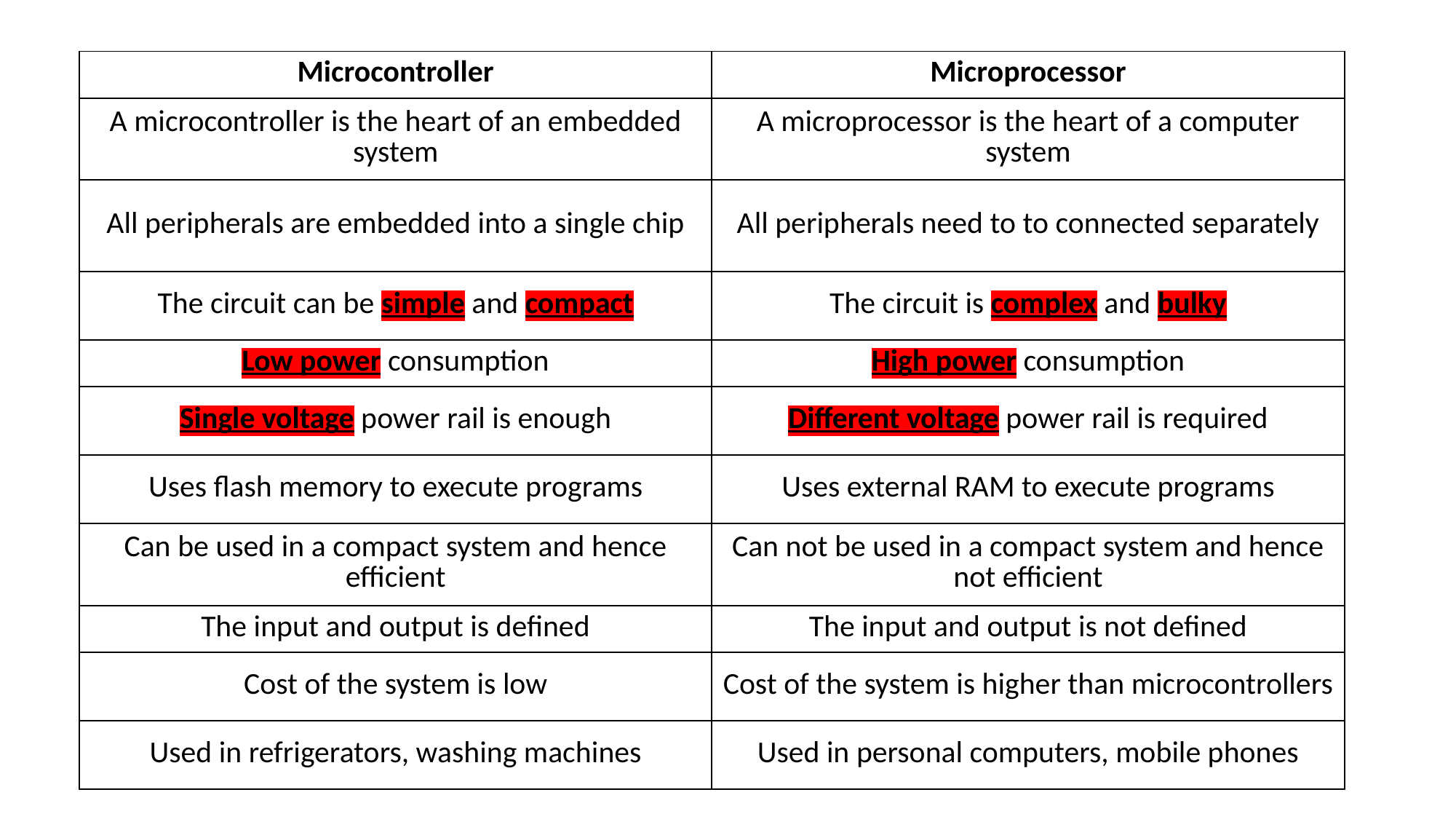

| Microcontroller | Microprocessor |
| --- | --- |
| A microcontroller is the heart of an embedded system | A microprocessor is the heart of a computer system |
| All peripherals are embedded into a single chip | All peripherals need to to connected separately |
| The circuit can be simple and compact | The circuit is complex and bulky |
| Low power consumption | High power consumption |
| Single voltage power rail is enough | Different voltage power rail is required |
| Uses flash memory to execute programs | Uses external RAM to execute programs |
| Can be used in a compact system and hence efficient | Can not be used in a compact system and hence not efficient |
| The input and output is defined | The input and output is not defined |
| Cost of the system is low | Cost of the system is higher than microcontrollers |
| Used in refrigerators, washing machines | Used in personal computers, mobile phones |